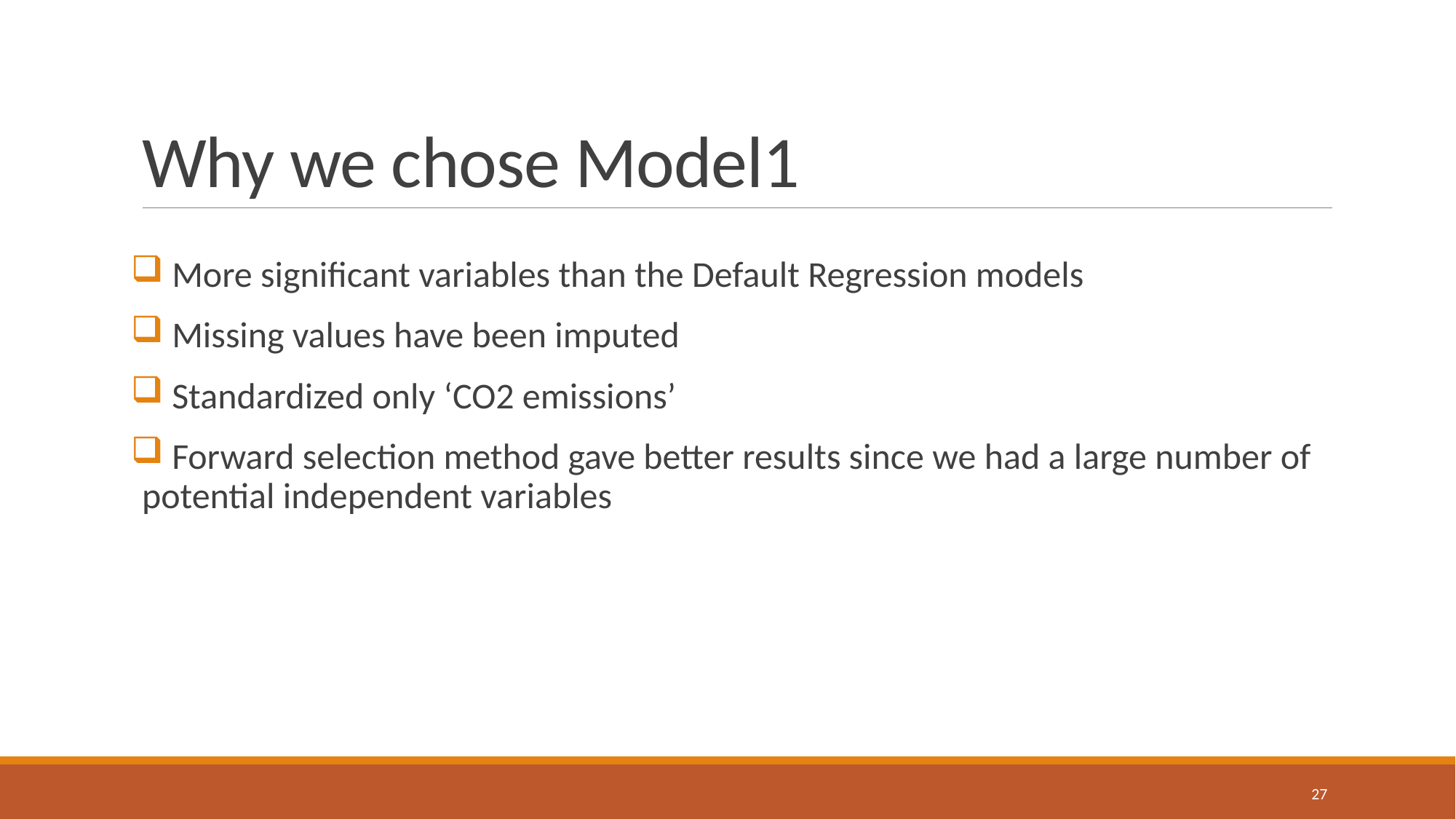

# Why we chose Model1
 More significant variables than the Default Regression models
 Missing values have been imputed
 Standardized only ‘CO2 emissions’
 Forward selection method gave better results since we had a large number of potential independent variables
27